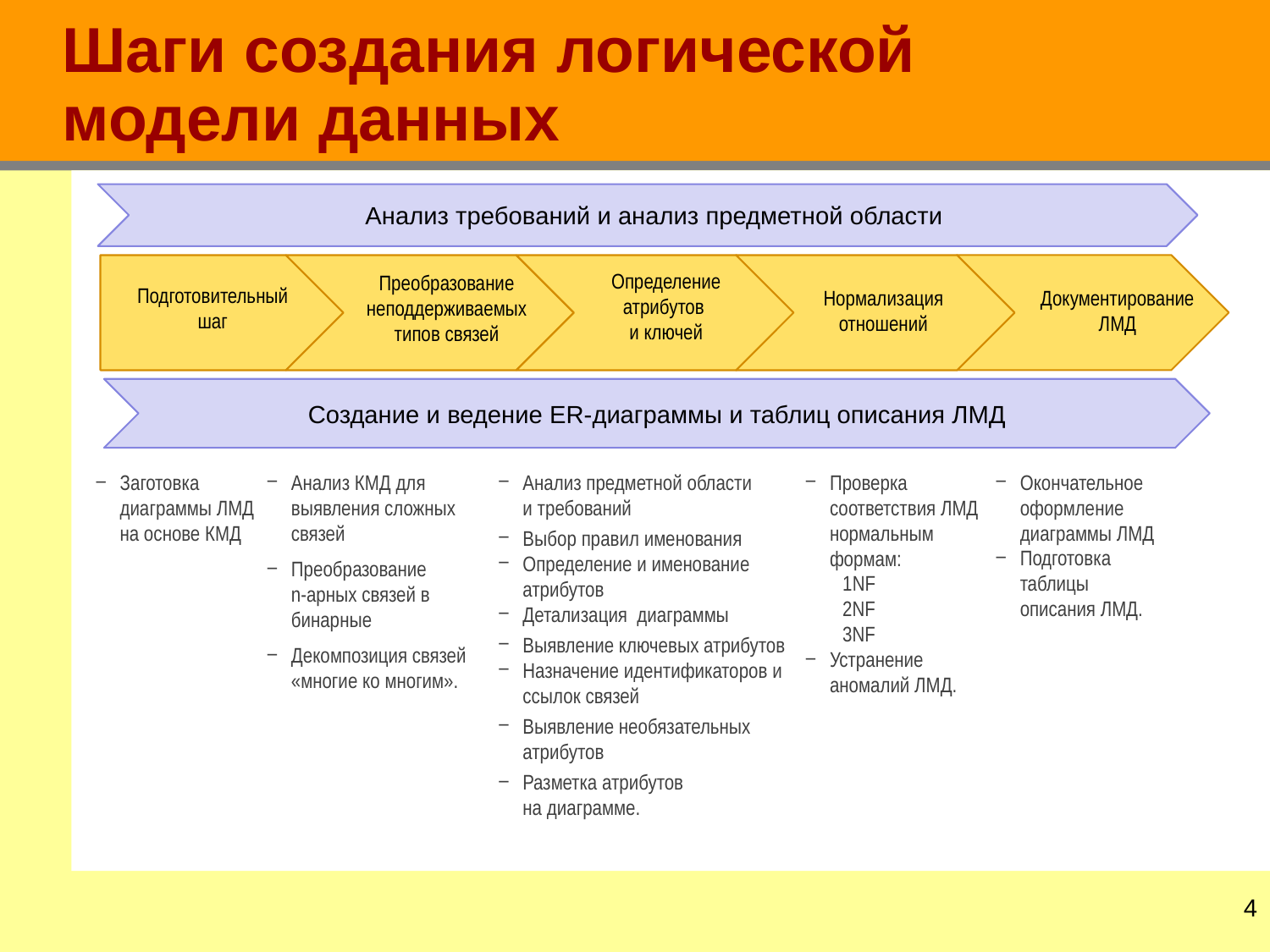

# Шаги создания логической модели данных

Анализ требований и анализ предметной области

Документирование ЛМД

Нормализация отношений

Определение атрибутов
и ключей
Преобразование неподдерживаемых типов связей
Подготовительный шаг
Создание и ведение ER-диаграммы и таблиц описания ЛМД
Анализ предметной области
и требований
Выбор правил именования
Определение и именование атрибутов
Детализация  диаграммы
Выявление ключевых атрибутов
Назначение идентификаторов и ссылок связей
Выявление необязательных атрибутов
Разметка атрибутов
на диаграмме.
Проверка соответствия ЛМД нормальным формам:
1NF
2NF
3NF
Устранение аномалий ЛМД.
Окончательное оформление диаграммы ЛМД
Подготовка таблицы описания ЛМД.
Анализ КМД для выявления сложных связей
Преобразование
n-арных связей в бинарные
Декомпозиция связей «многие ко многим».
Заготовка
диаграммы ЛМД
на основе КМД
4